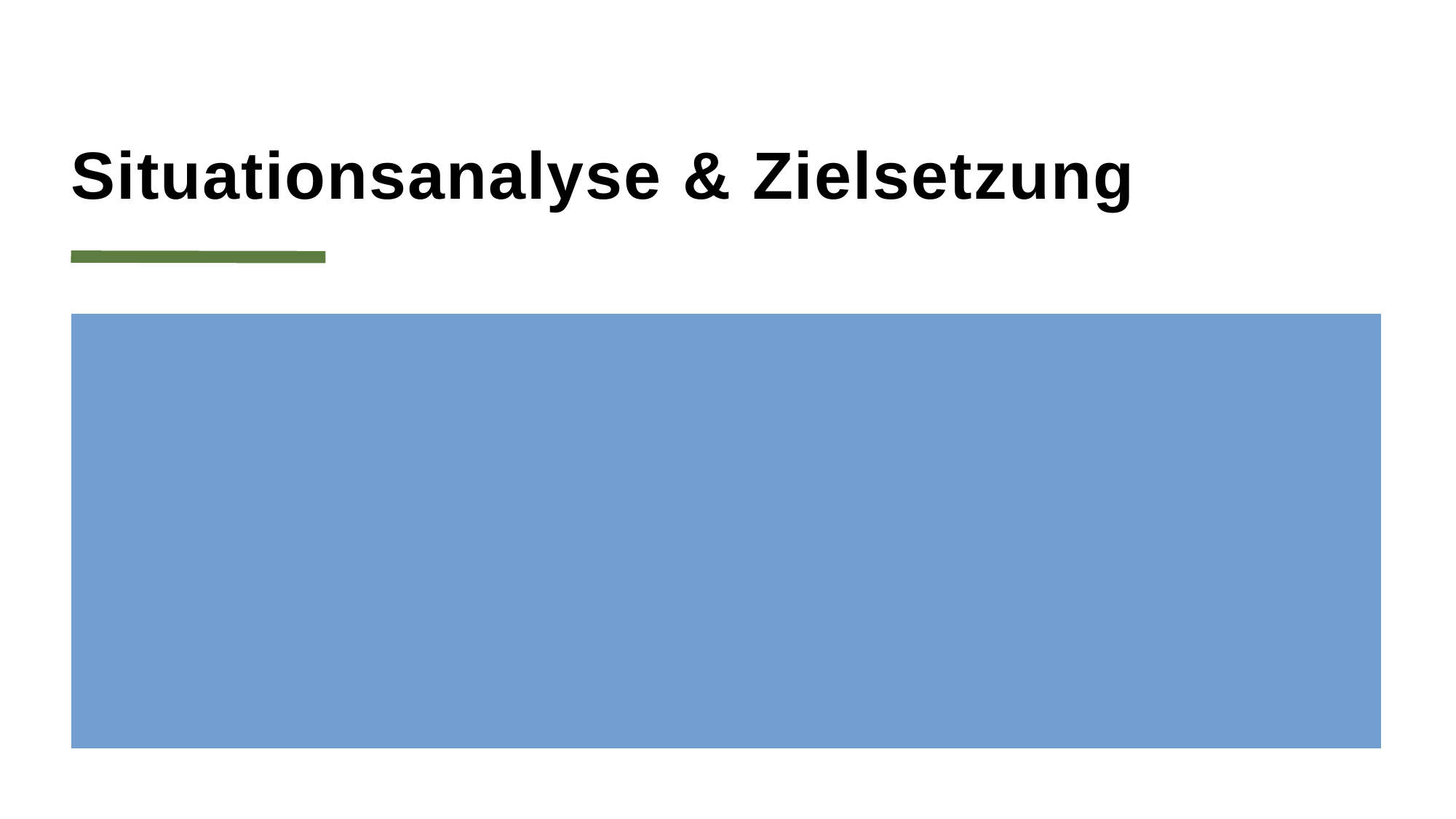

# Situationsanalyse & Zielsetzung
KMUs benötigen ERP-Funktionen (SAP oder Oracle zu teuer)
Ziel: Erstellung ERPForAll
Drei Module:
Finanzmodul
Lagermodul
Einkaufsmodul